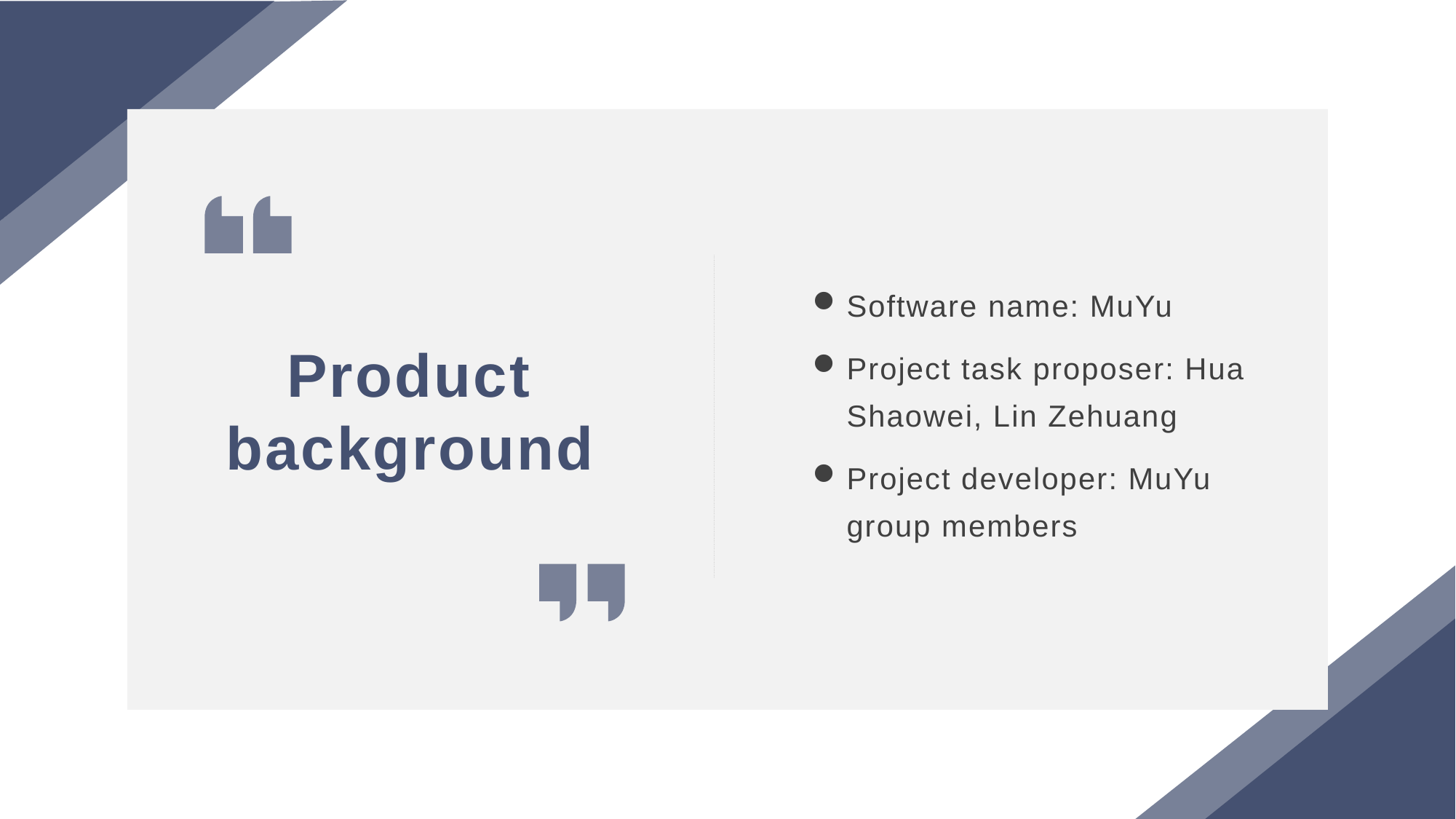

Software name: MuYu
Project task proposer: Hua Shaowei, Lin Zehuang
Project developer: MuYu group members

Product background